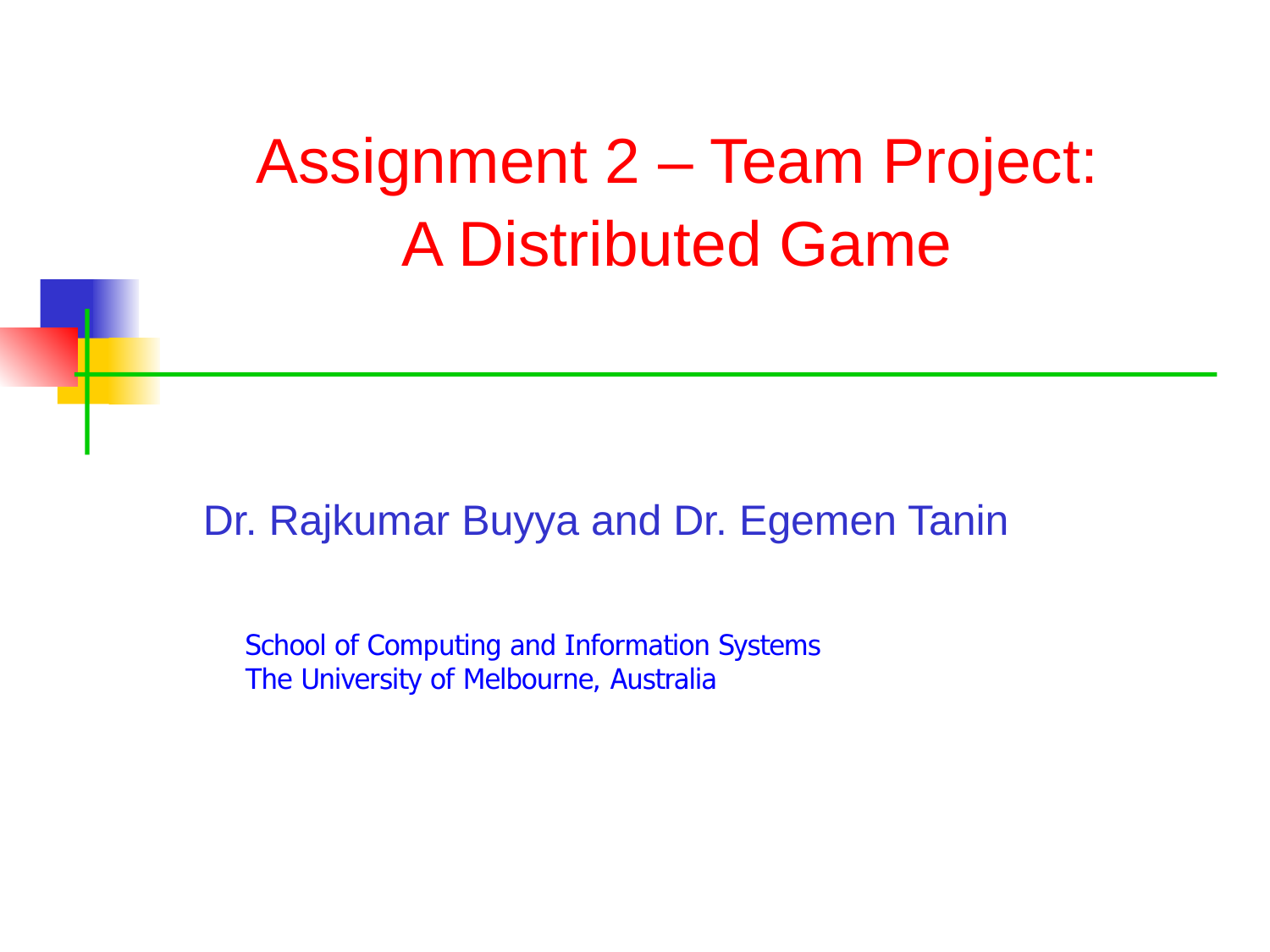

# Assignment 2 – Team Project: A Distributed Game
Dr. Rajkumar Buyya and Dr. Egemen Tanin

School of Computing and Information Systems
The University of Melbourne, Australia